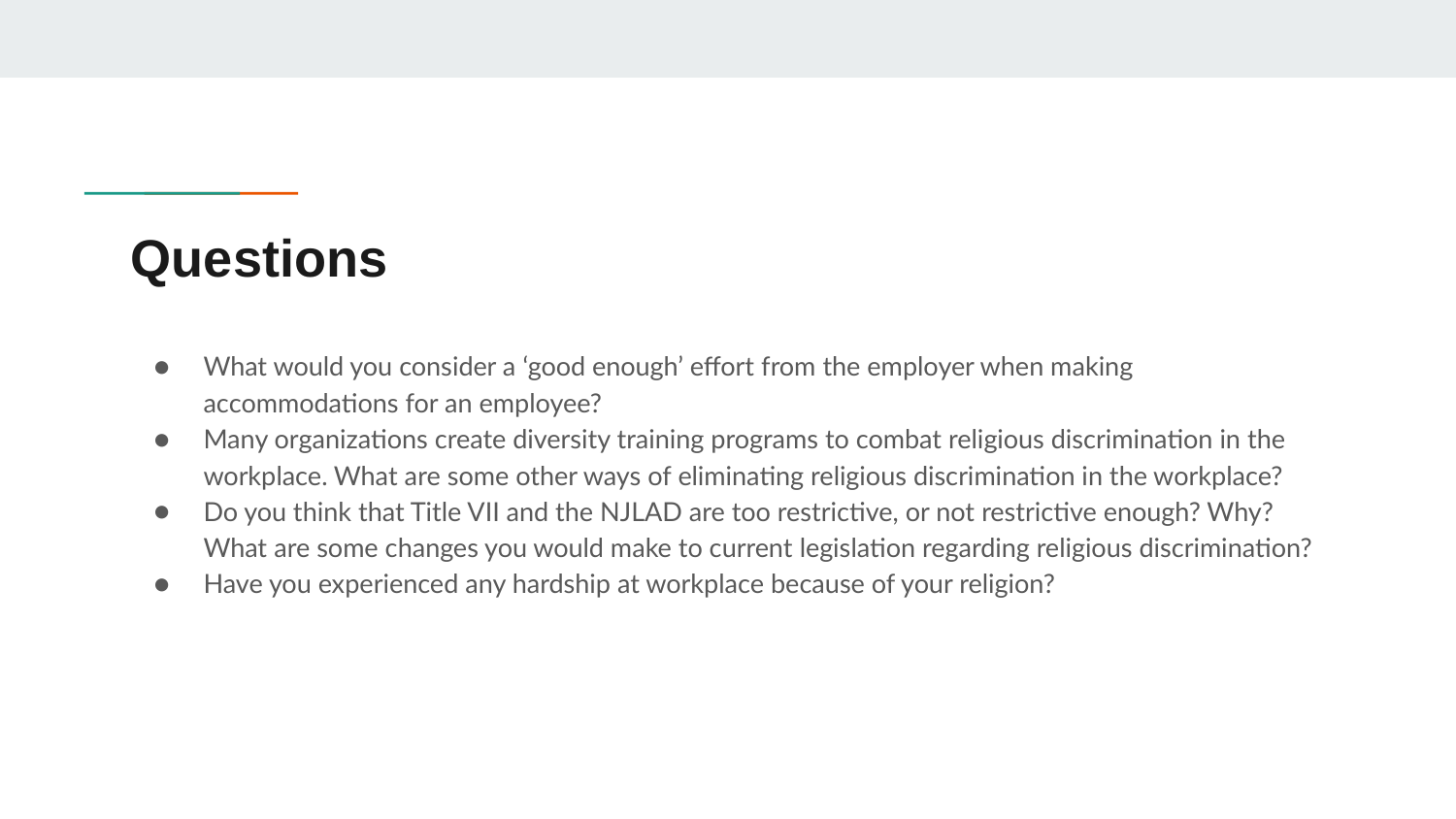

# Questions
What would you consider a ‘good enough’ effort from the employer when making accommodations for an employee?
Many organizations create diversity training programs to combat religious discrimination in the workplace. What are some other ways of eliminating religious discrimination in the workplace?
Do you think that Title VII and the NJLAD are too restrictive, or not restrictive enough? Why? What are some changes you would make to current legislation regarding religious discrimination?
Have you experienced any hardship at workplace because of your religion?